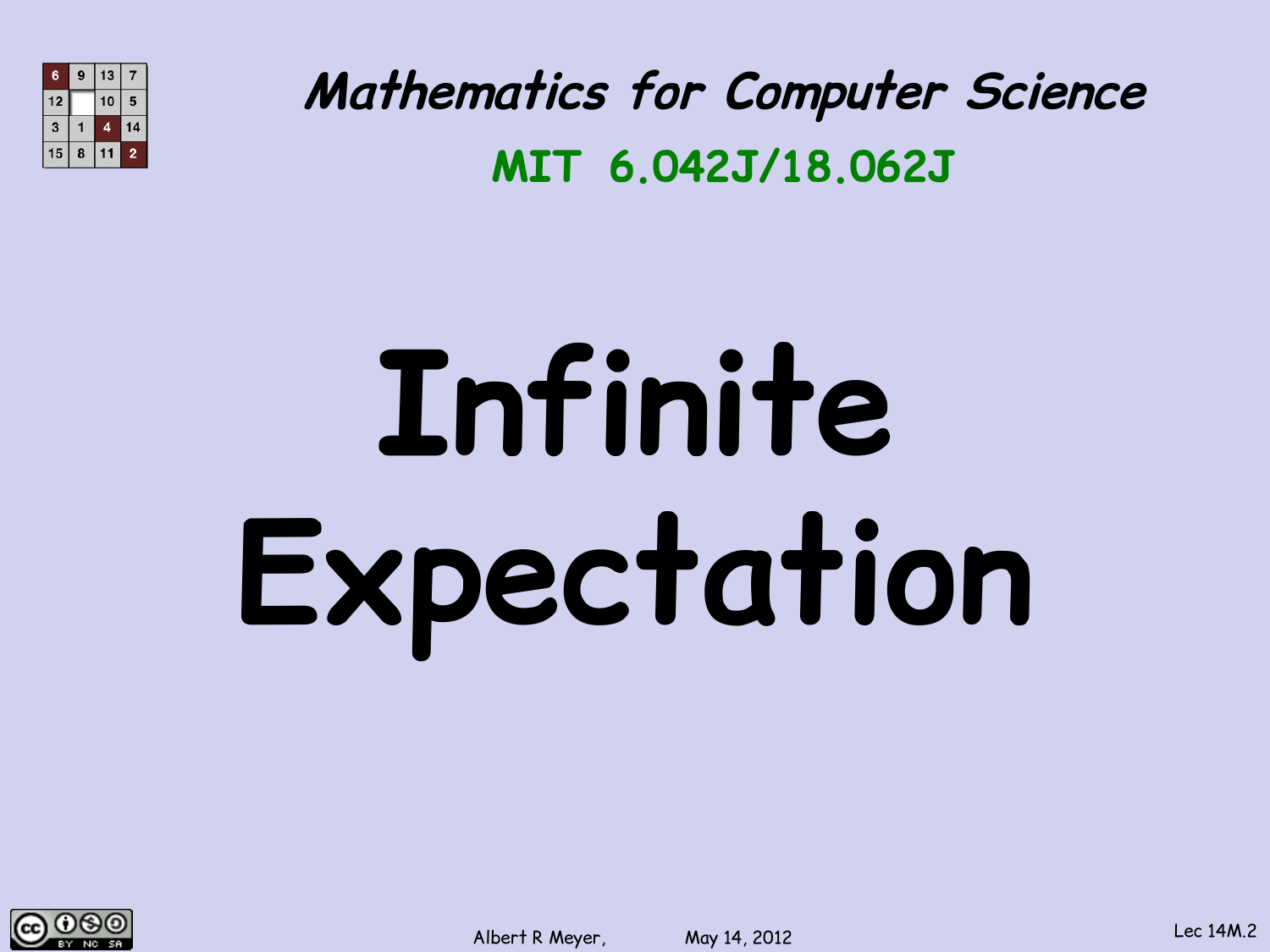

Mathematics for Computer Science
MIT 6.042J/18.062J
# Infinite Expectation
Lec 14M.2

Albert R Meyer,               May 14, 2012